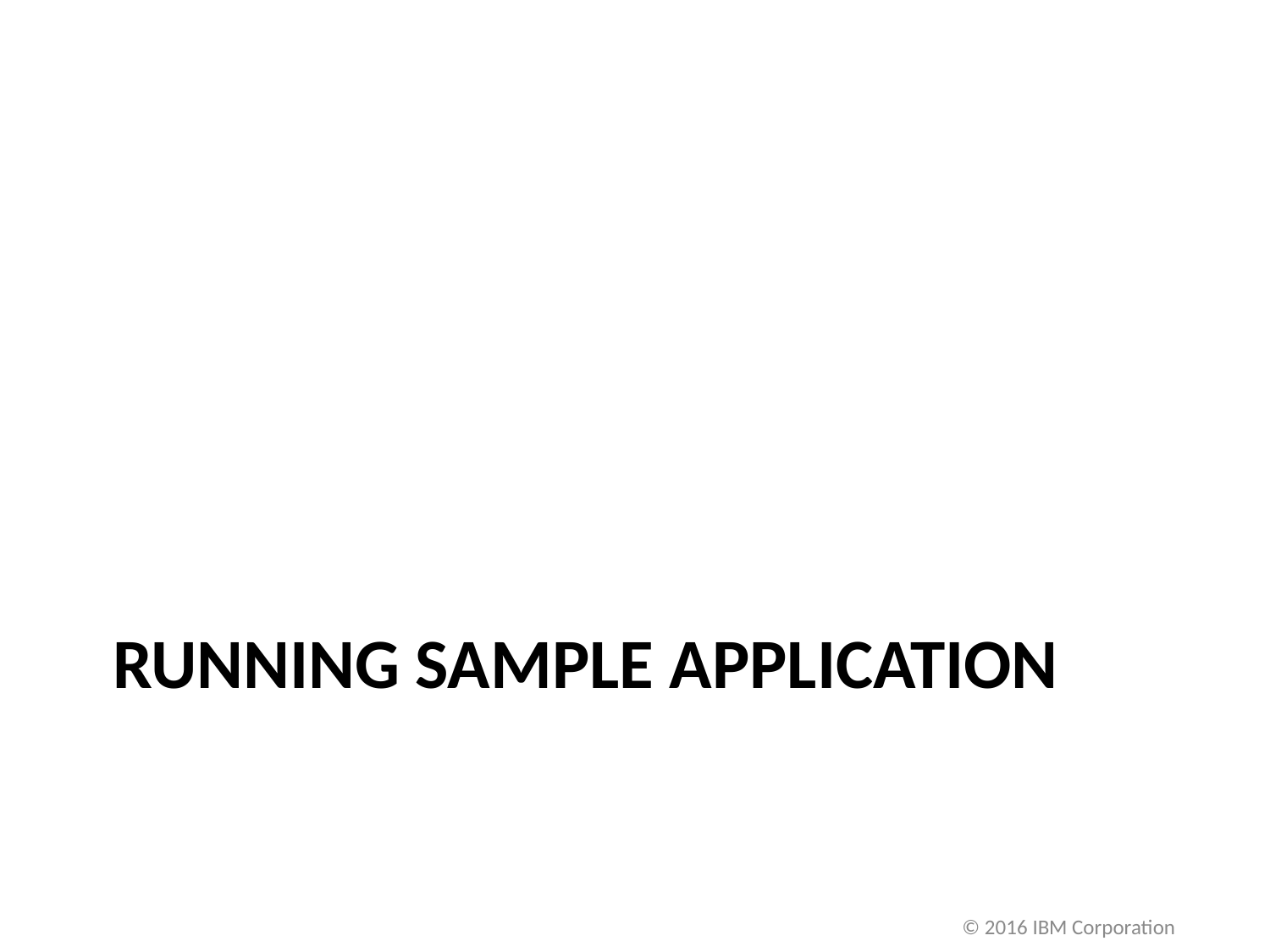

# runNING sample Application
© 2016 IBM Corporation